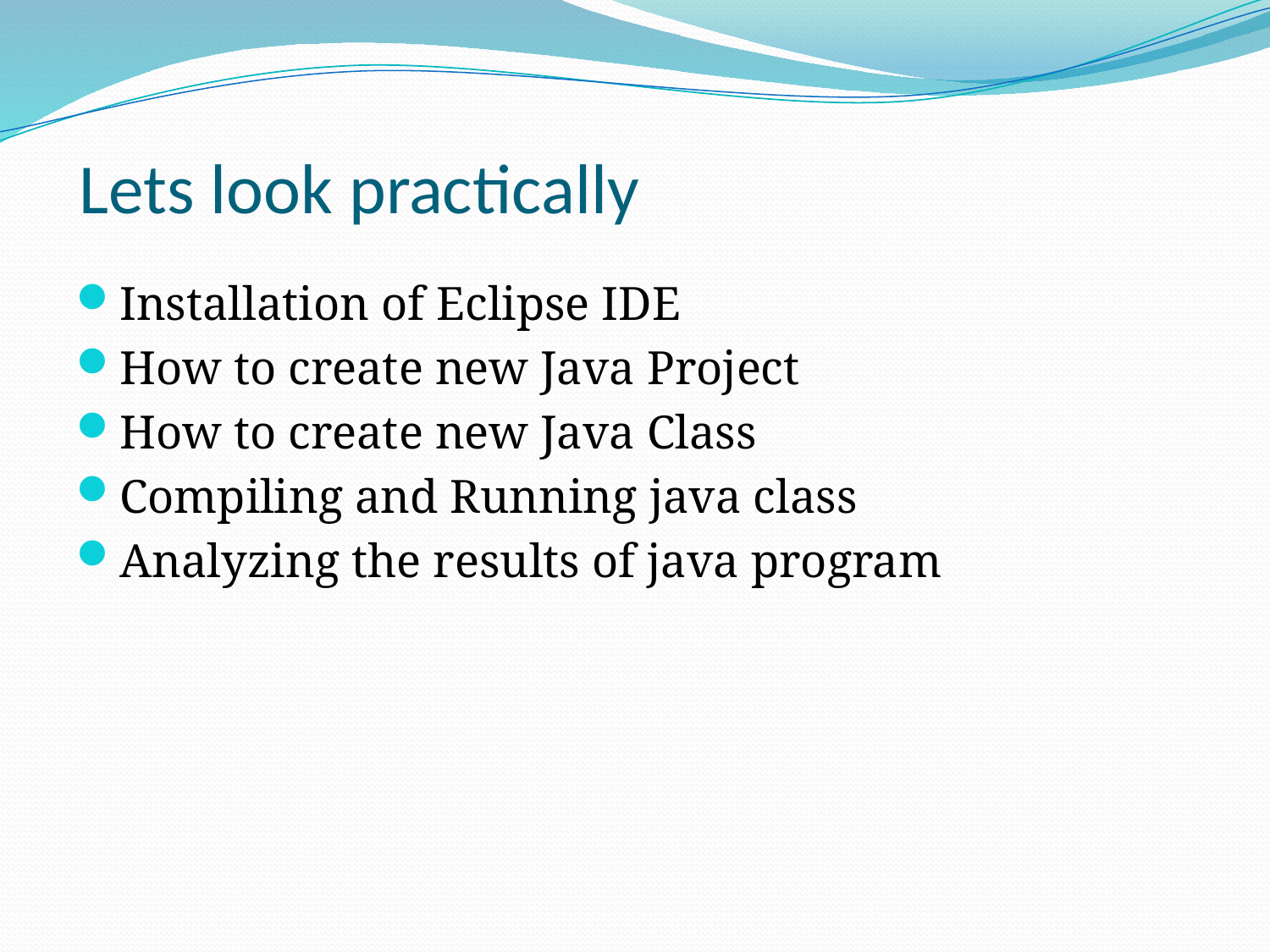

# Lets look practically
Installation of Eclipse IDE
How to create new Java Project
How to create new Java Class
Compiling and Running java class
Analyzing the results of java program